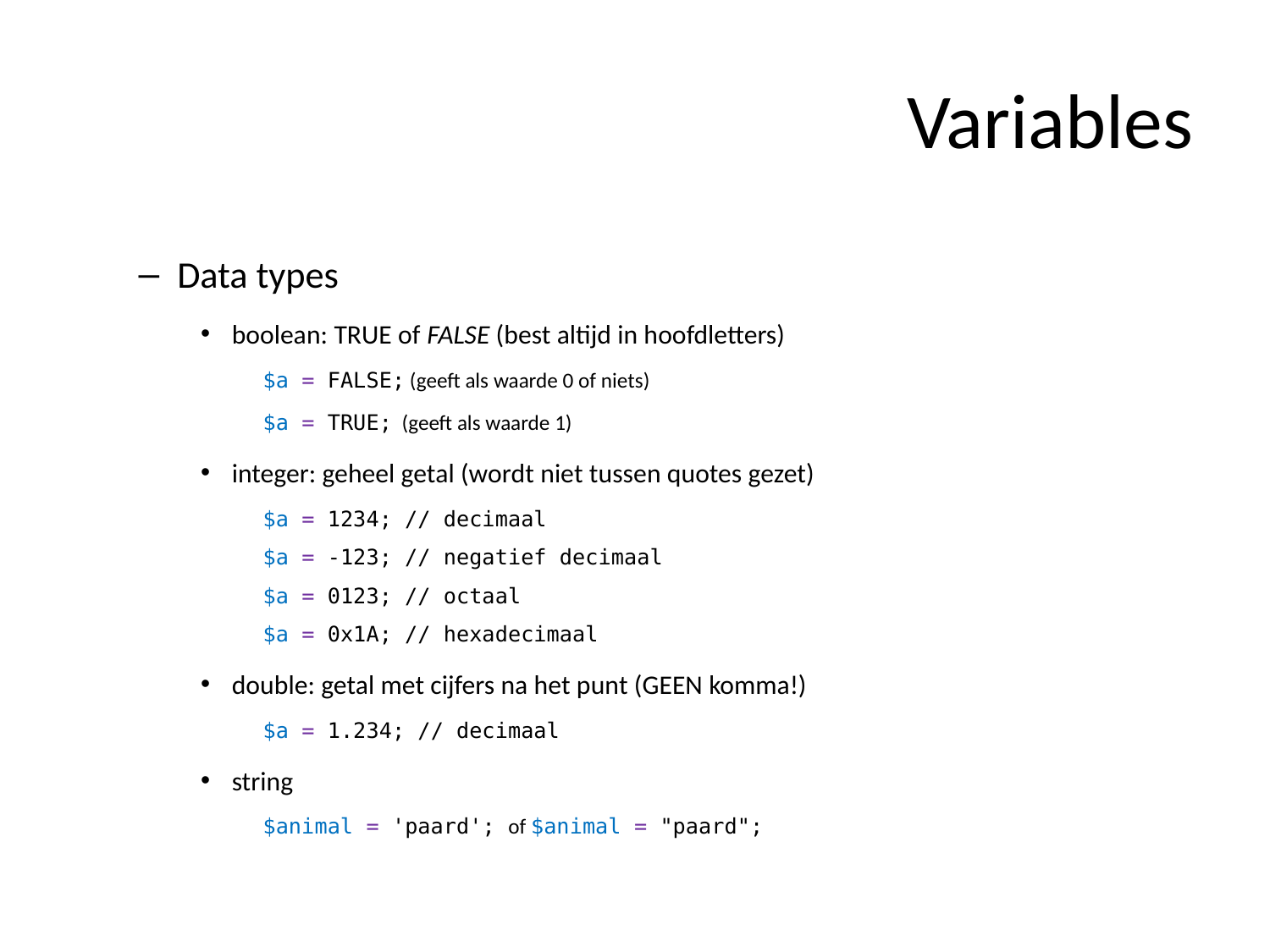

# Variables
Data types
boolean: TRUE of FALSE (best altijd in hoofdletters)
$a = FALSE; (geeft als waarde 0 of niets)
$a = TRUE;  (geeft als waarde 1)
integer: geheel getal (wordt niet tussen quotes gezet)
$a = 1234; // decimaal 
$a = -123; // negatief decimaal
$a = 0123; // octaal
$a = 0x1A; // hexadecimaal
double: getal met cijfers na het punt (GEEN komma!)
$a = 1.234; // decimaal
string
$animal = 'paard'; of $animal = "paard";